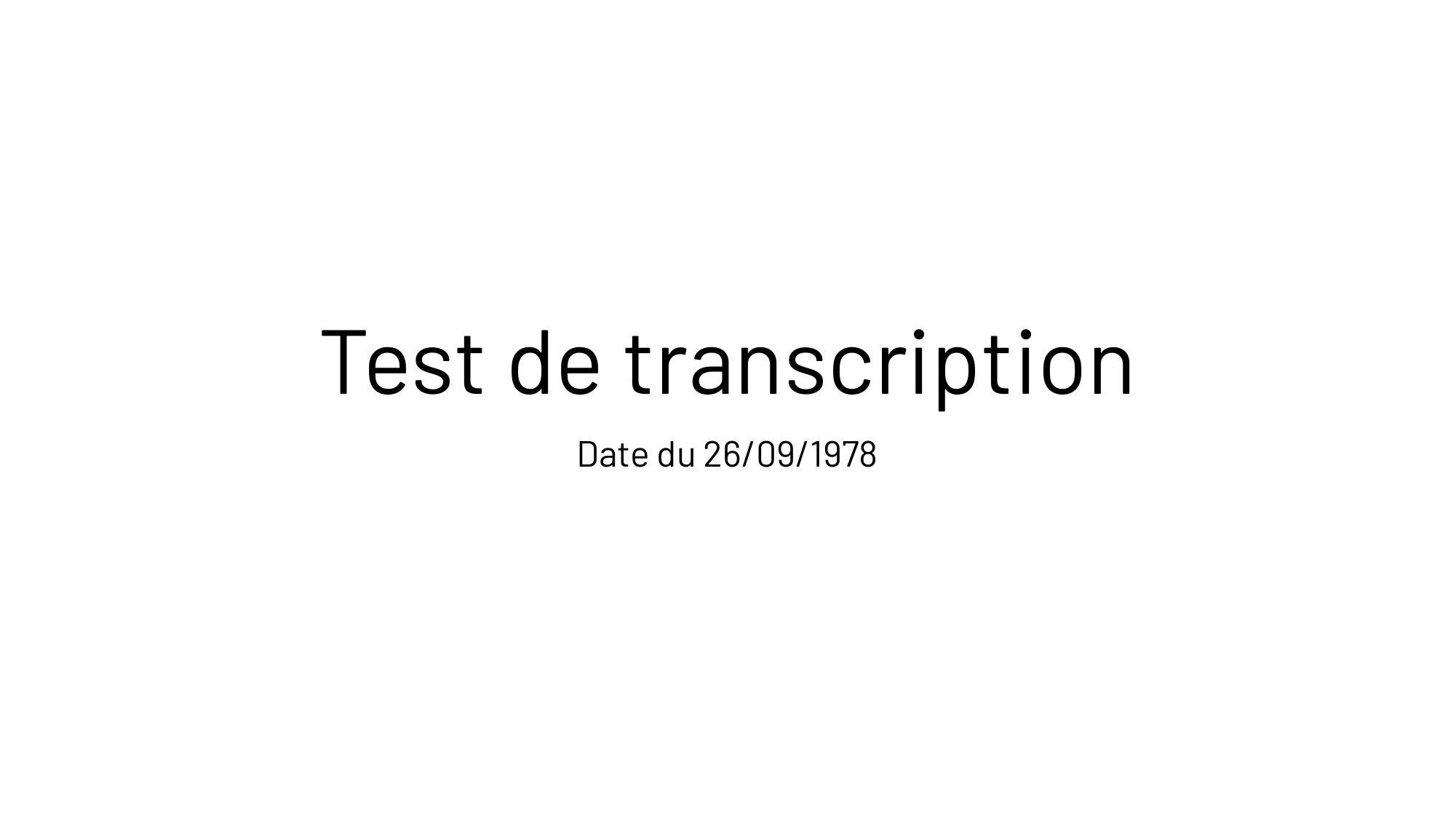

# Test de transcription
Date du 26/09/1978